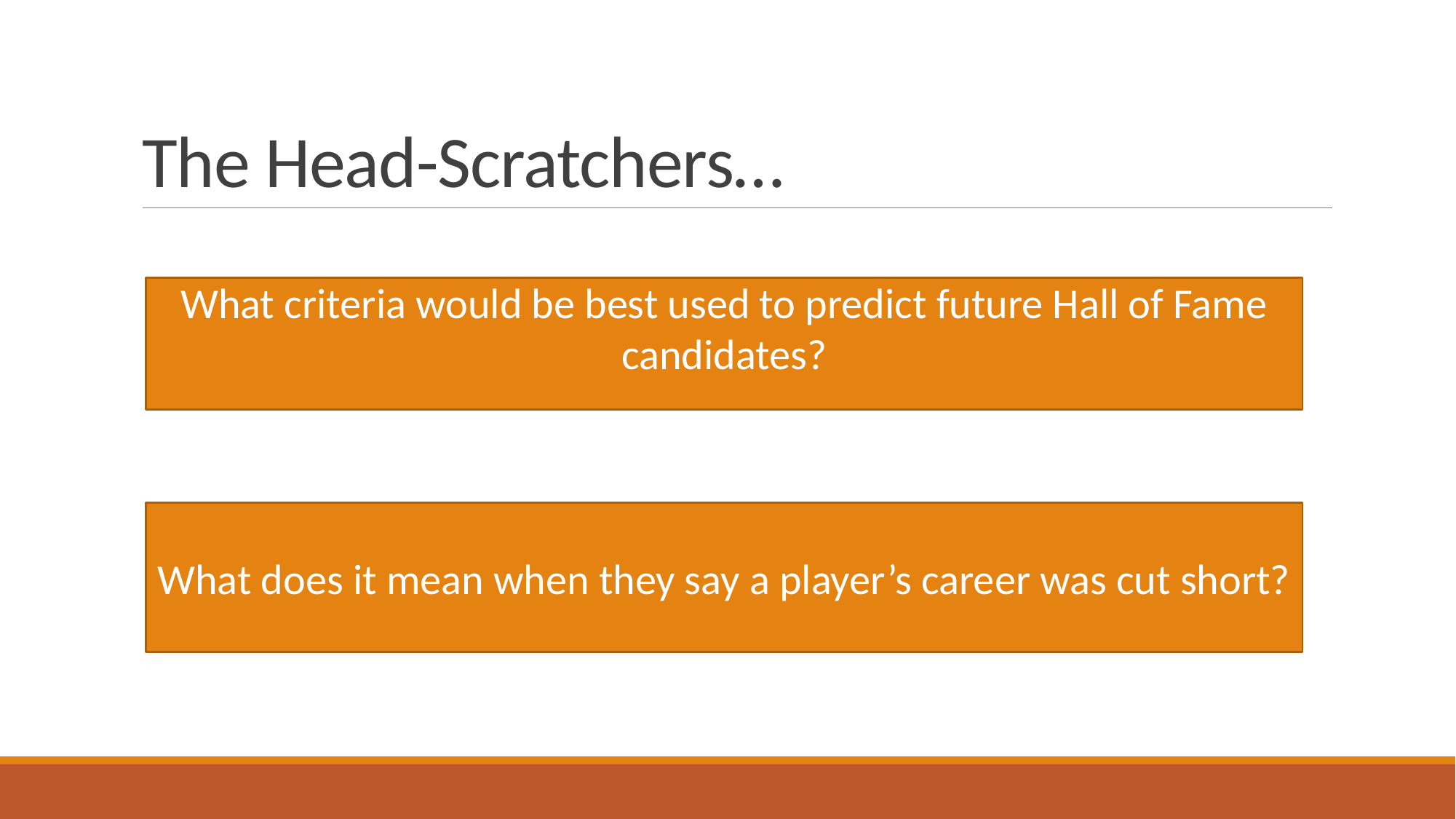

# The Head-Scratchers…

What criteria would be best used to predict future Hall of Fame candidates?

What does it mean when they say a player’s career was cut short?